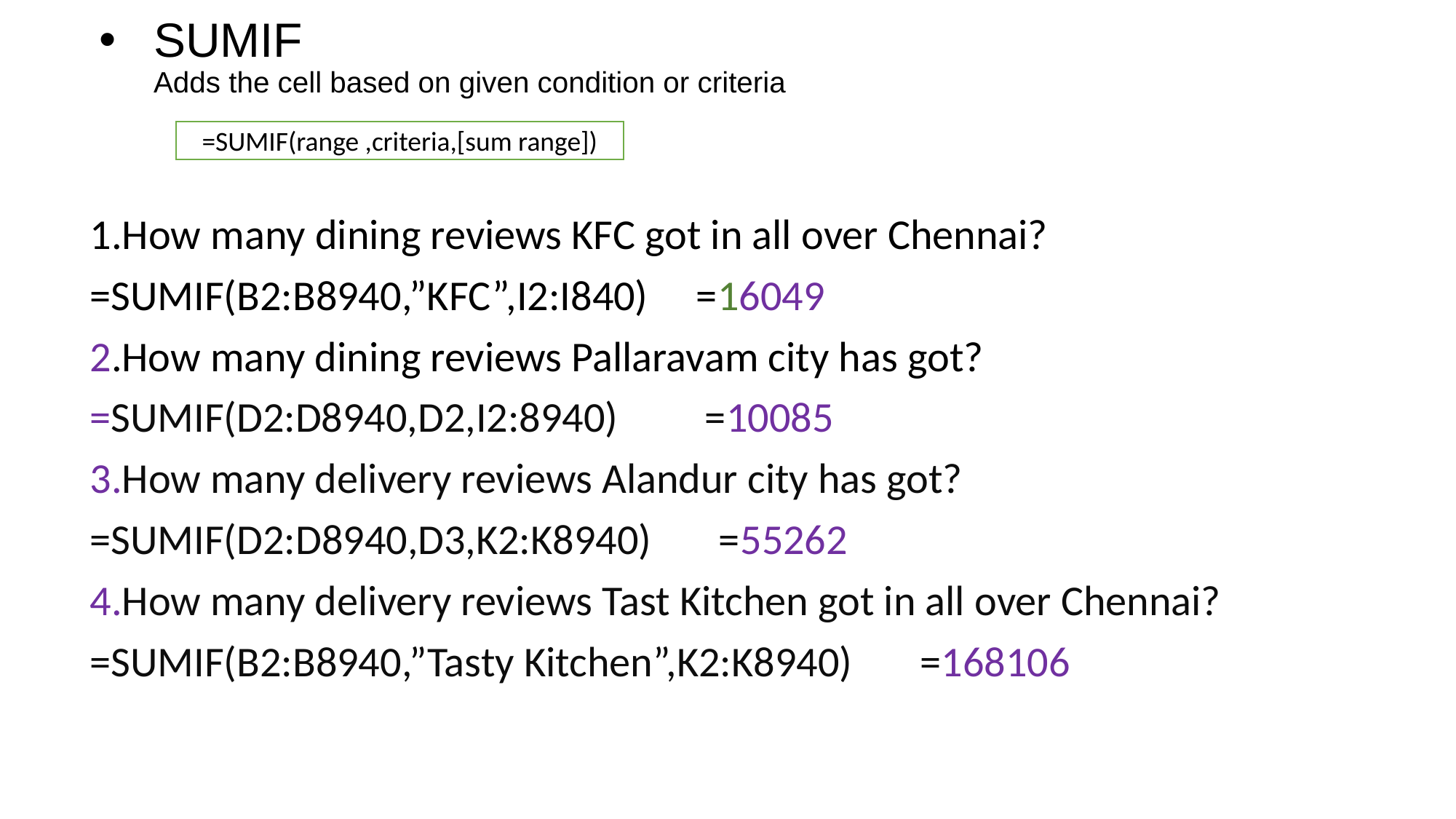

# SUMIF Adds the cell based on given condition or criteria
=SUMIF(range ,criteria,[sum range])
1.How many dining reviews KFC got in all over Chennai?
=SUMIF(B2:B8940,”KFC”,I2:I840)     =16049
2.How many dining reviews Pallaravam city has got?
=SUMIF(D2:D8940,D2,I2:8940)         =10085
3.How many delivery reviews Alandur city has got?
=SUMIF(D2:D8940,D3,K2:K8940)       =55262
4.How many delivery reviews Tast Kitchen got in all over Chennai?
=SUMIF(B2:B8940,”Tasty Kitchen”,K2:K8940)       =168106